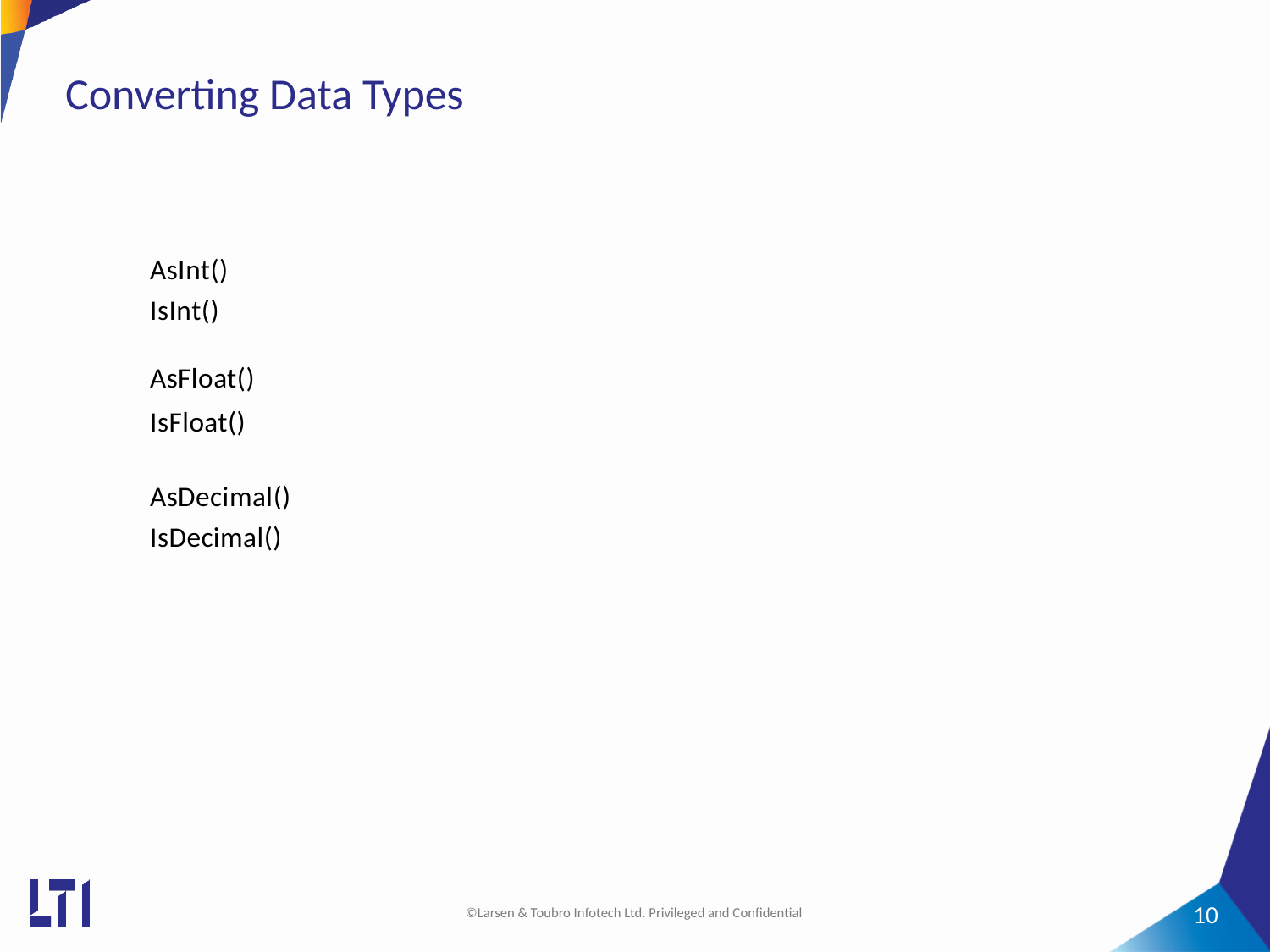

# Converting Data Types
AsInt()  IsInt()

AsFloat()
IsFloat()

AsDecimal()  IsDecimal()